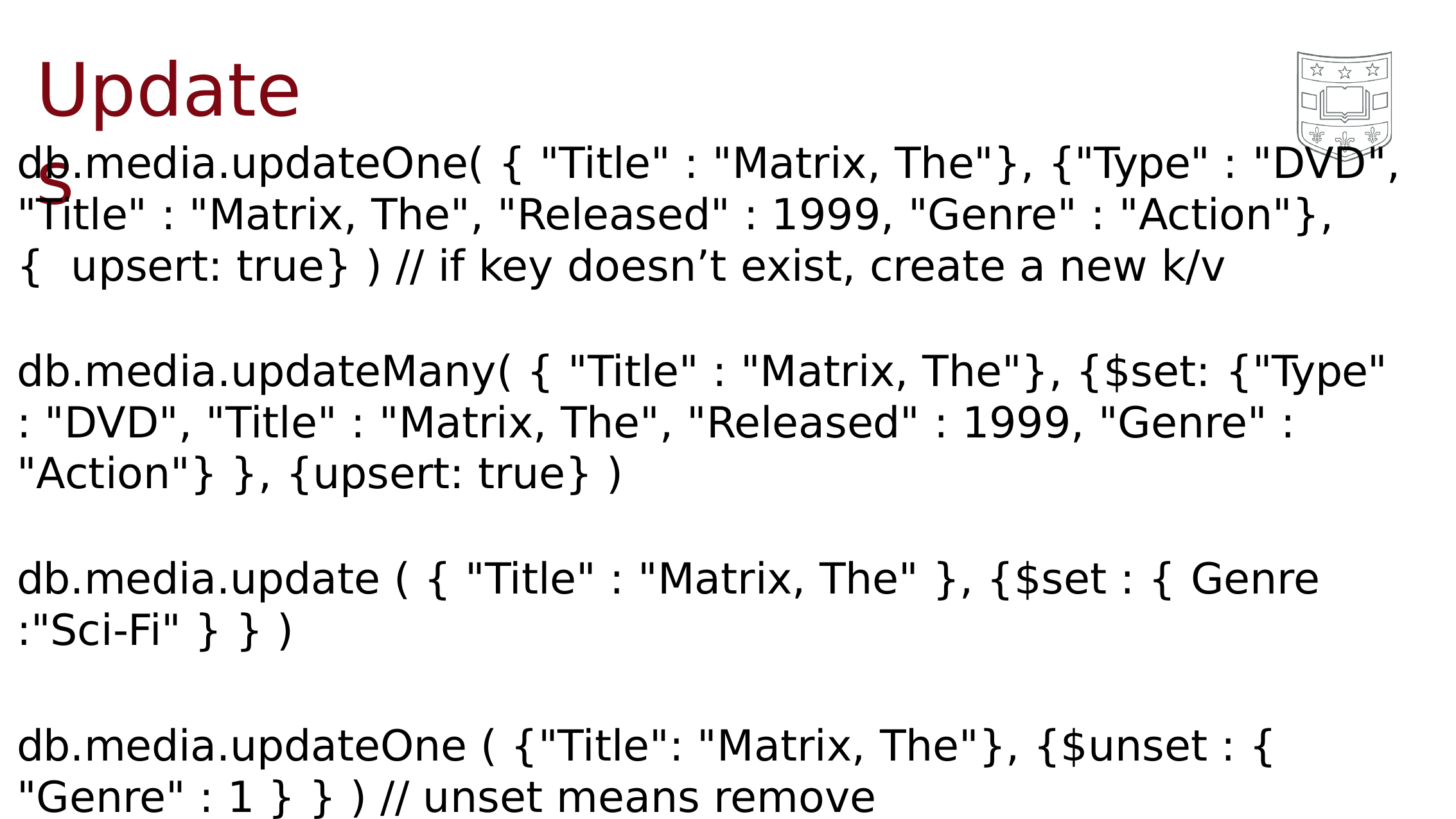

# Updates
db.media.updateOne( { "Title" : "Matrix, The"}, {"Type" : "DVD",
"Title" : "Matrix, The", "Released" : 1999, "Genre" : "Action"}, {  upsert: true} ) // if key doesn’t exist, create a new k/v

db.media.updateMany( { "Title" : "Matrix, The"}, {$set: {"Type"
: "DVD", "Title" : "Matrix, The", "Released" : 1999, "Genre" :  "Action"} }, {upsert: true} )

db.media.update ( { "Title" : "Matrix, The" }, {$set : { Genre
:"Sci-Fi" } } )

db.media.updateOne ( {"Title": "Matrix, The"}, {$unset : {  "Genre" : 1 } } ) // unset means remove